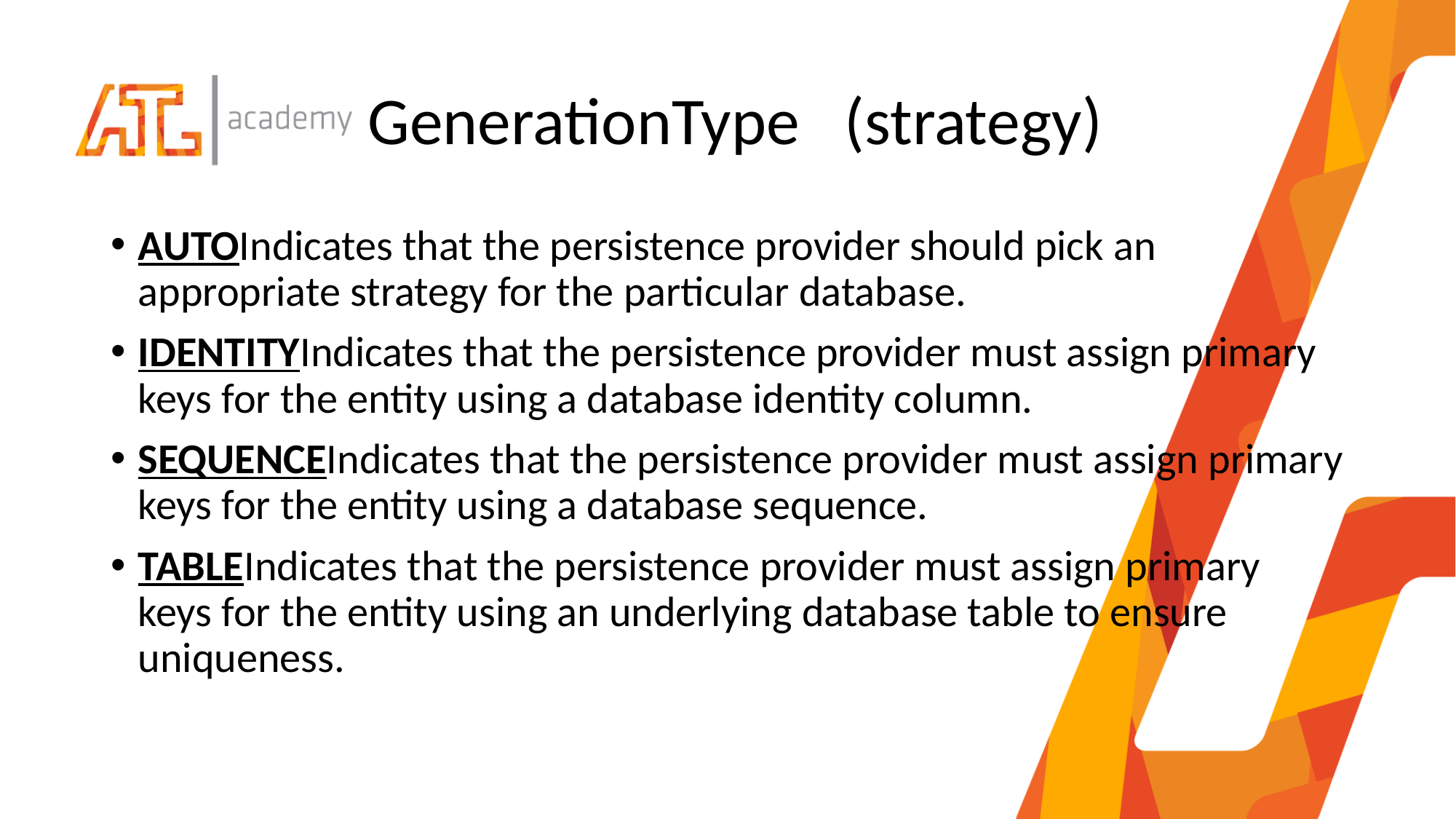

# GenerationType   (strategy)
AUTOIndicates that the persistence provider should pick an appropriate strategy for the particular database.
IDENTITYIndicates that the persistence provider must assign primary keys for the entity using a database identity column.
SEQUENCEIndicates that the persistence provider must assign primary keys for the entity using a database sequence.
TABLEIndicates that the persistence provider must assign primary keys for the entity using an underlying database table to ensure uniqueness.